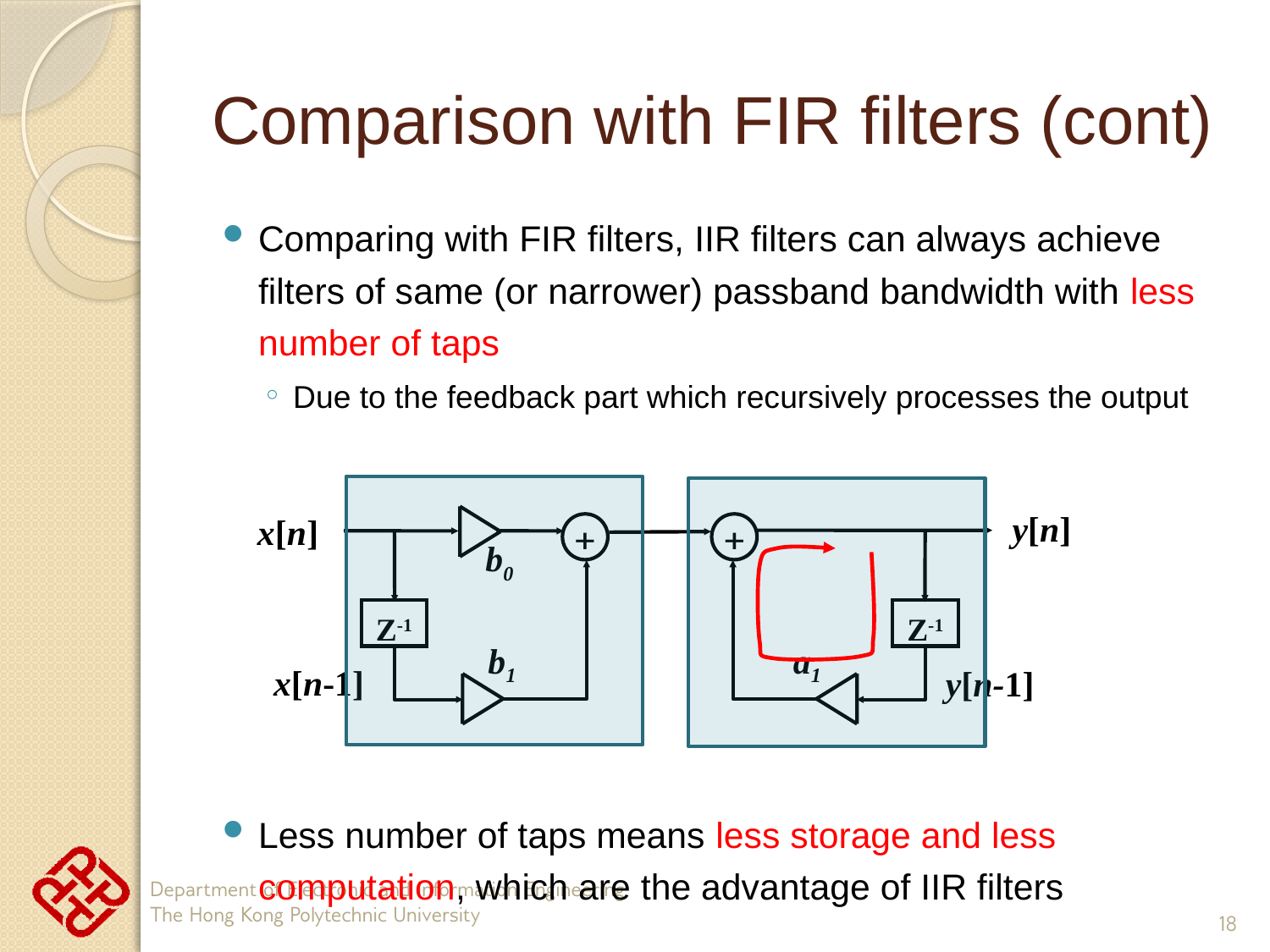

# Comparison with FIR filters (cont)
Comparing with FIR filters, IIR filters can always achieve filters of same (or narrower) passband bandwidth with less number of taps
Due to the feedback part which recursively processes the output

Less number of taps means less storage and less computation, which are the advantage of IIR filters

y[n]
x[n]
+
+

b0

Z-1
Z-1
a1
b1

x[n-1]
y[n-1]

18